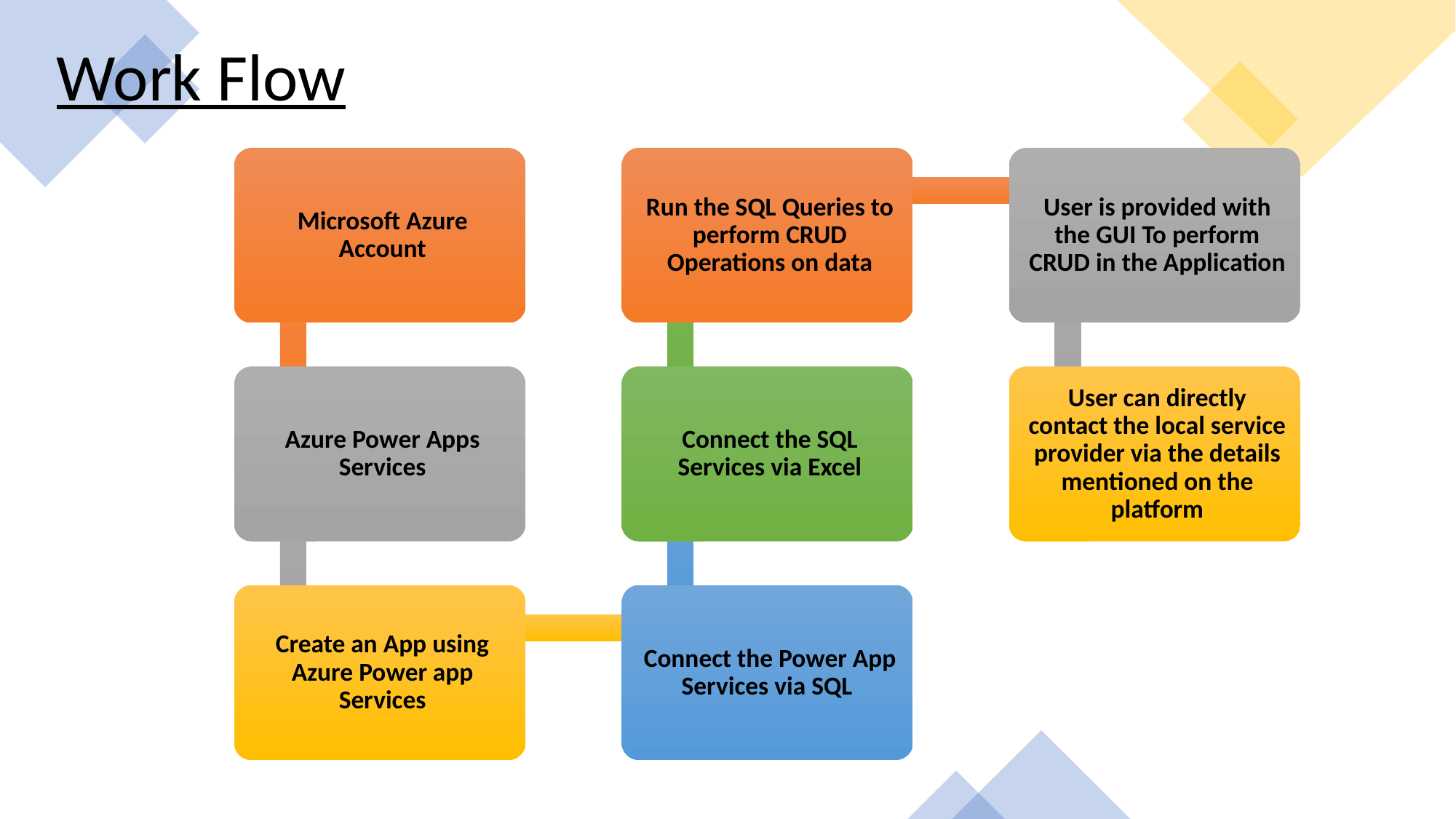

# Work Flow

Microsoft Azure Account
Azure Power Apps Services
Create an App using Azure Power app Services
Connect the Power App Services via SQL
Connect the SQL Services via Excel
Run the SQL Queries to perform CRUD Operations on data
User is provided with the GUI To perform CRUD in the Application
User can directly contact the local service provider via the details mentioned on the platform